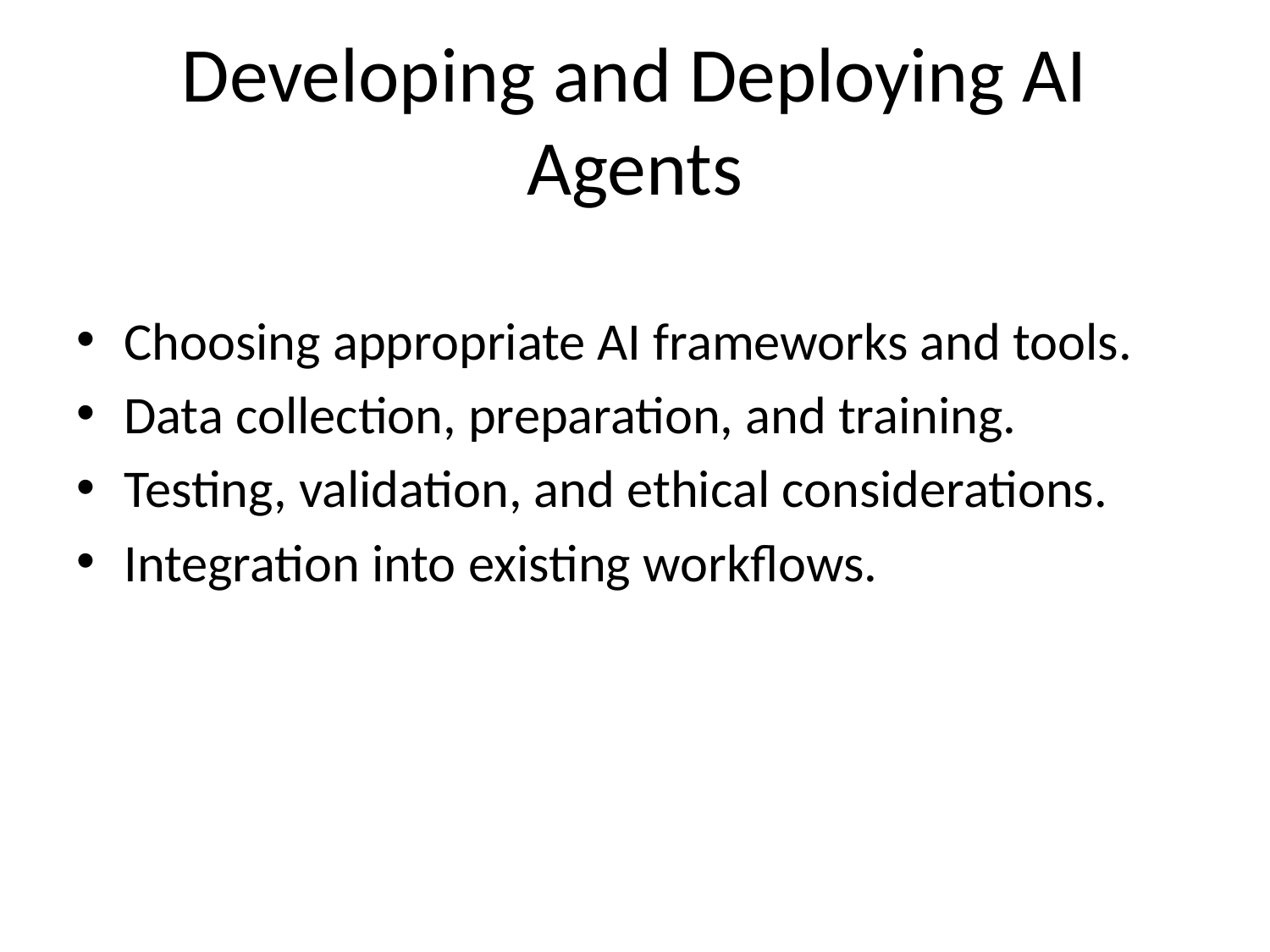

# Developing and Deploying AI Agents

Choosing appropriate AI frameworks and tools.
Data collection, preparation, and training.
Testing, validation, and ethical considerations.
Integration into existing workflows.